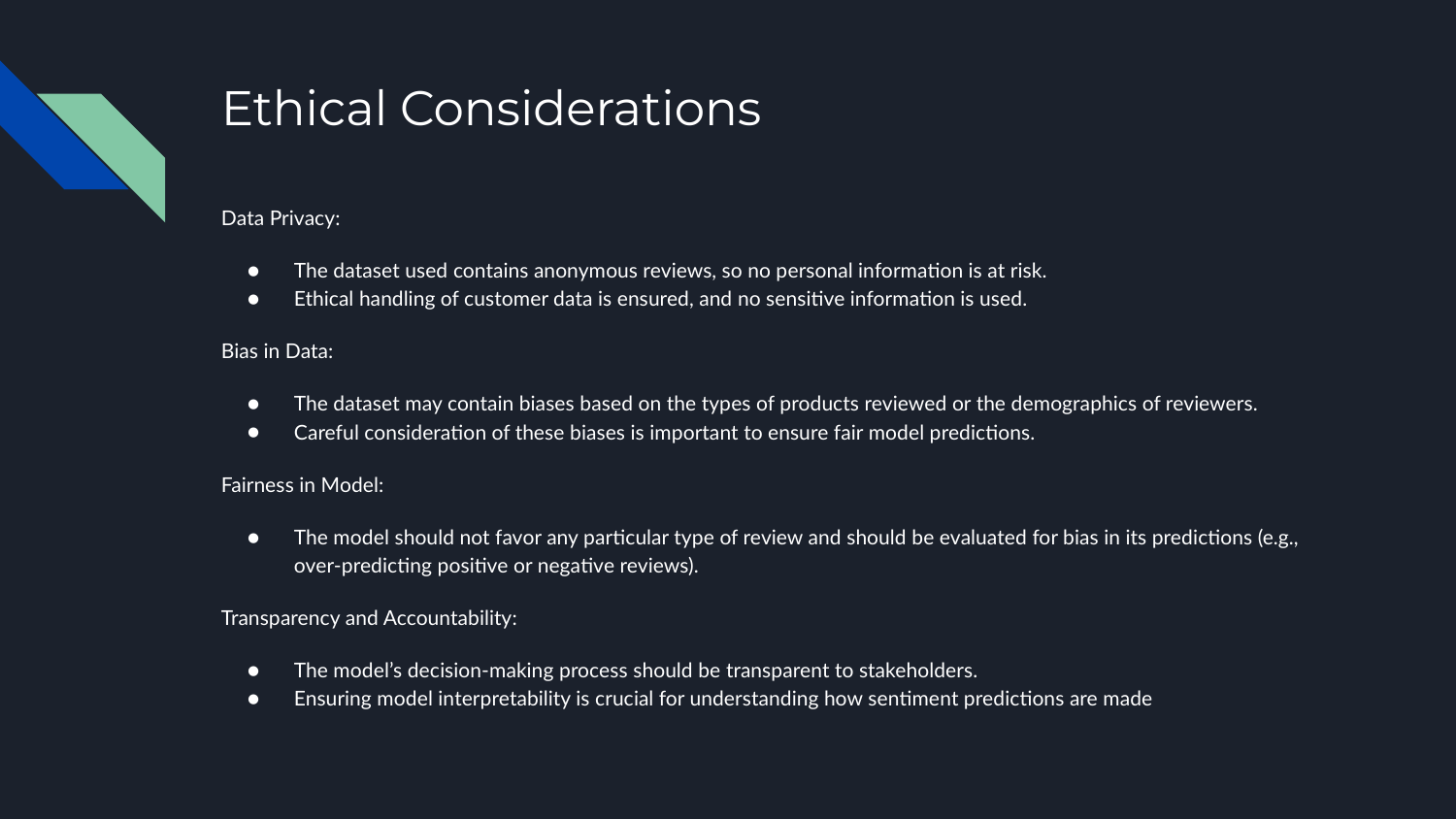

# Ethical Considerations

Data Privacy:
The dataset used contains anonymous reviews, so no personal information is at risk.
Ethical handling of customer data is ensured, and no sensitive information is used.
Bias in Data:
The dataset may contain biases based on the types of products reviewed or the demographics of reviewers.
Careful consideration of these biases is important to ensure fair model predictions.
Fairness in Model:
The model should not favor any particular type of review and should be evaluated for bias in its predictions (e.g., over-predicting positive or negative reviews).
Transparency and Accountability:
The model’s decision-making process should be transparent to stakeholders.
Ensuring model interpretability is crucial for understanding how sentiment predictions are made